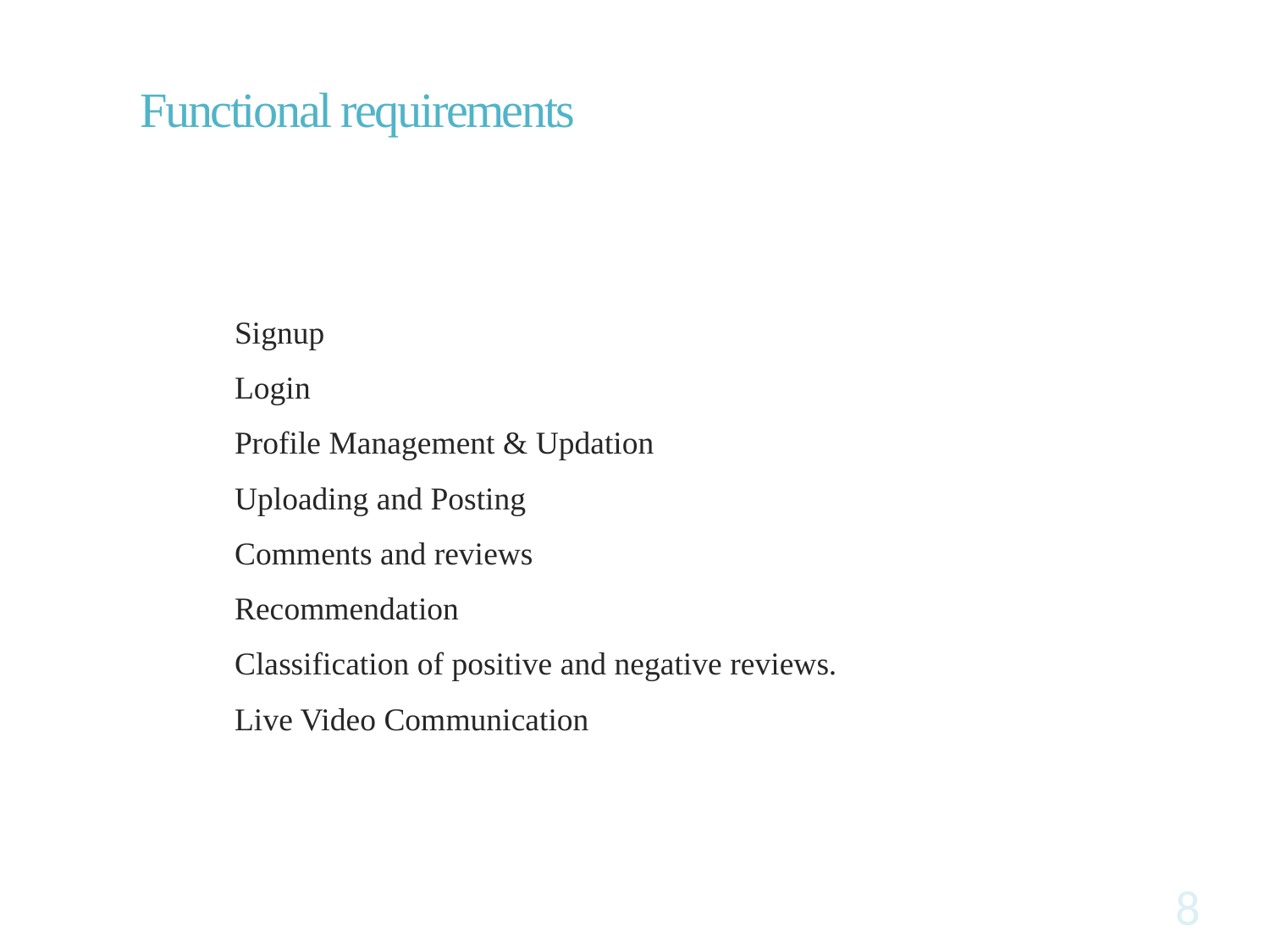

# Functional requirements

Signup
Login
Profile Management & Updation
Uploading and Posting
Comments and reviews
Recommendation
Classification of positive and negative reviews.
Live Video Communication

8